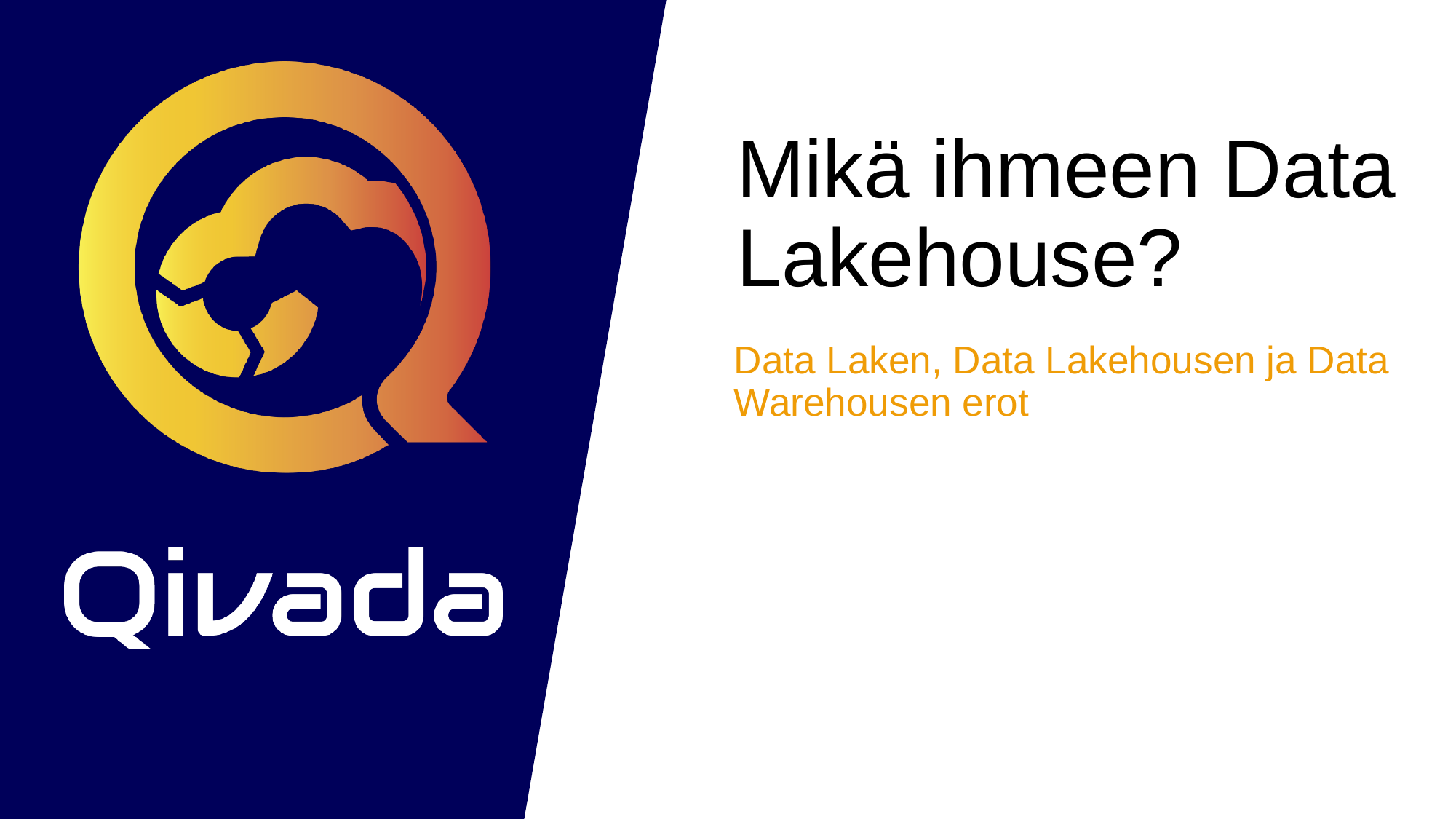

# Mikä ihmeen Data Lakehouse?
Data Laken, Data Lakehousen ja Data Warehousen erot